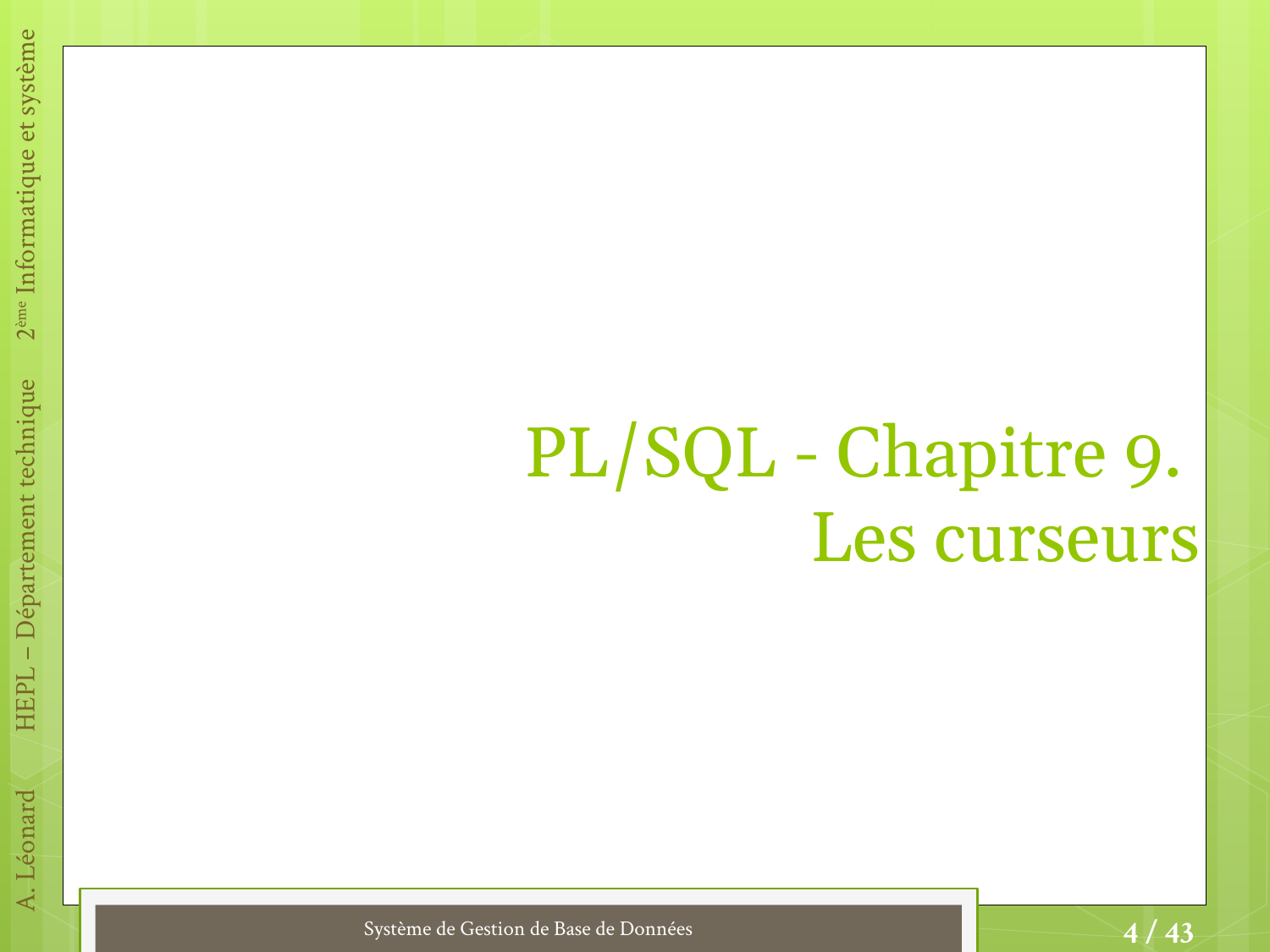

# PL/SQL - Chapitre 9. Les curseurs
Système de Gestion de Base de Données